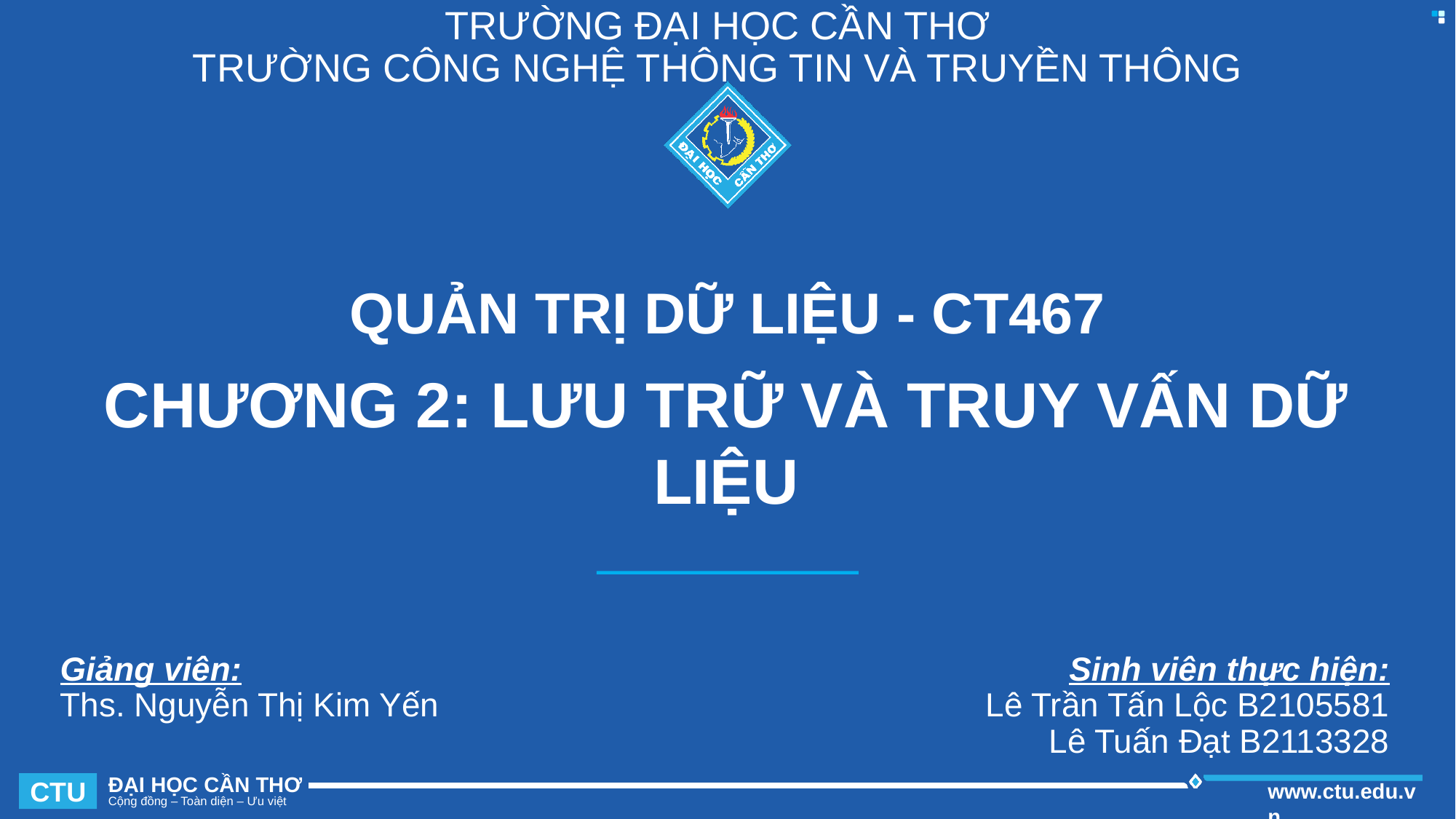

TRƯỜNG ĐẠI HỌC CẦN THƠ
TRƯỜNG CÔNG NGHỆ THÔNG TIN VÀ TRUYỀN THÔNG
QUẢN TRỊ DỮ LIỆU - CT467
# CHƯƠNG 2: LƯU TRỮ VÀ TRUY VẤN DỮ LIỆU
Giảng viên:
Ths. Nguyễn Thị Kim Yến
Sinh viên thực hiện:
Lê Trần Tấn Lộc B2105581
Lê Tuấn Đạt B2113328